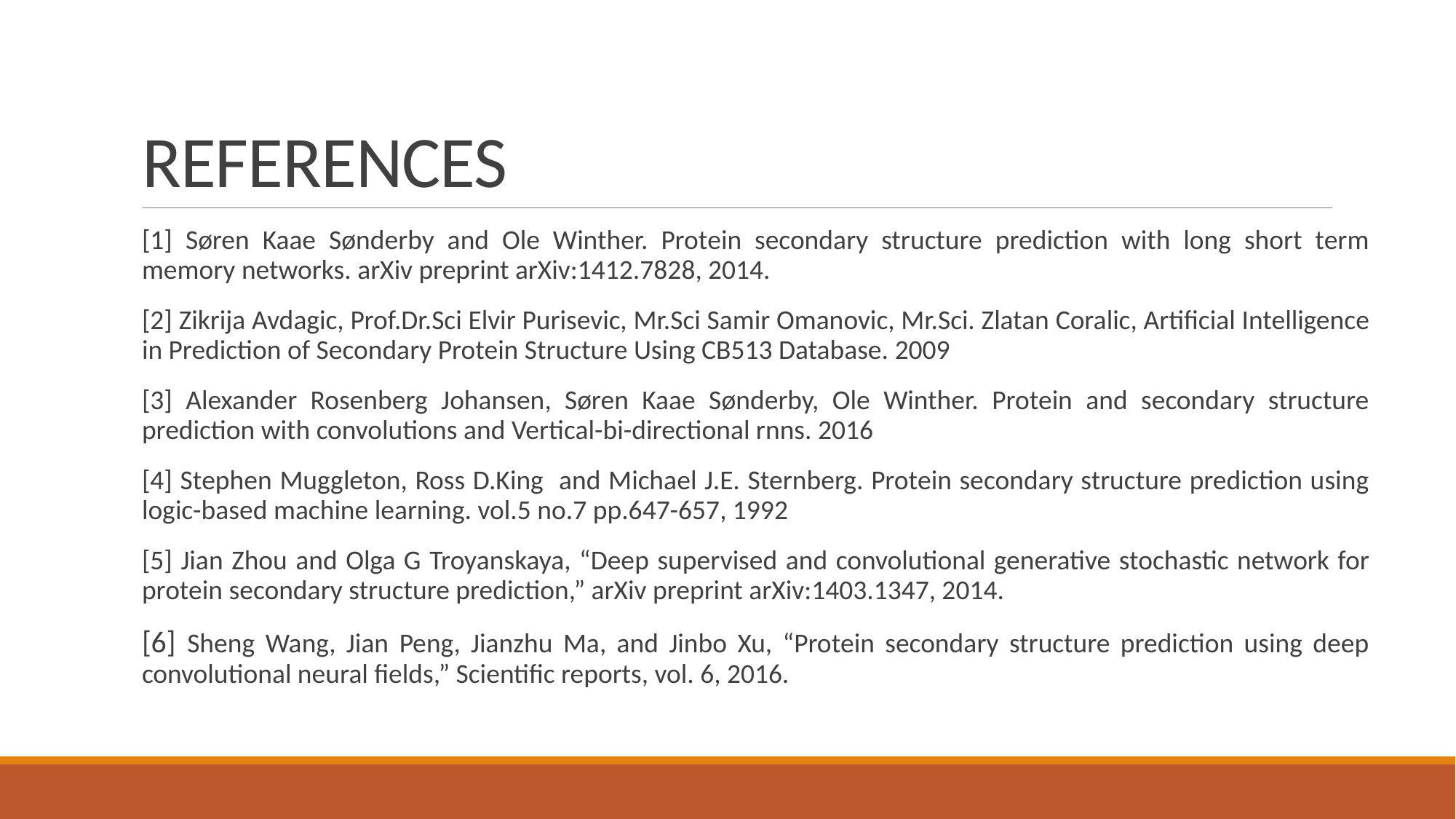

# REFERENCES
[1] Søren Kaae Sønderby and Ole Winther. Protein secondary structure prediction with long short term memory networks. arXiv preprint arXiv:1412.7828, 2014.
[2] Zikrija Avdagic, Prof.Dr.Sci Elvir Purisevic, Mr.Sci Samir Omanovic, Mr.Sci. Zlatan Coralic, Artificial Intelligence in Prediction of Secondary Protein Structure Using CB513 Database. 2009
[3] Alexander Rosenberg Johansen, Søren Kaae Sønderby, Ole Winther. Protein and secondary structure prediction with convolutions and Vertical-bi-directional rnns. 2016
[4] Stephen Muggleton, Ross D.King  and Michael J.E. Sternberg. Protein secondary structure prediction using logic-based machine learning. vol.5 no.7 pp.647-657, 1992
[5] Jian Zhou and Olga G Troyanskaya, “Deep supervised and convolutional generative stochastic network for protein secondary structure prediction,” arXiv preprint arXiv:1403.1347, 2014.
[6] Sheng Wang, Jian Peng, Jianzhu Ma, and Jinbo Xu, “Protein secondary structure prediction using deep convolutional neural fields,” Scientific reports, vol. 6, 2016.